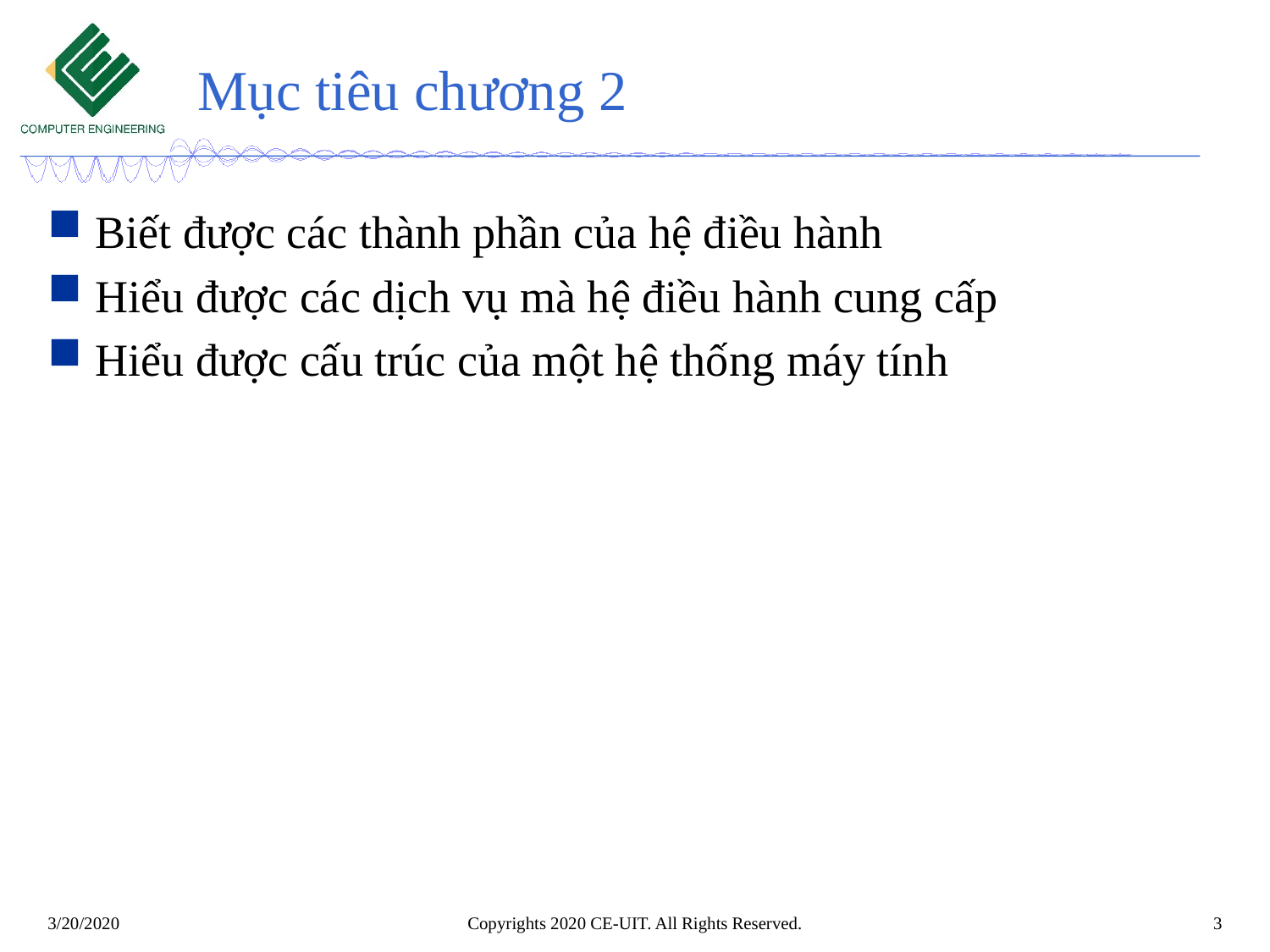

# Mục tiêu chương 2
Biết được các thành phần của hệ điều hành
Hiểu được các dịch vụ mà hệ điều hành cung cấp
Hiểu được cấu trúc của một hệ thống máy tính

Copyrights 2020 CE-UIT. All Rights Reserved.
3
3/20/2020